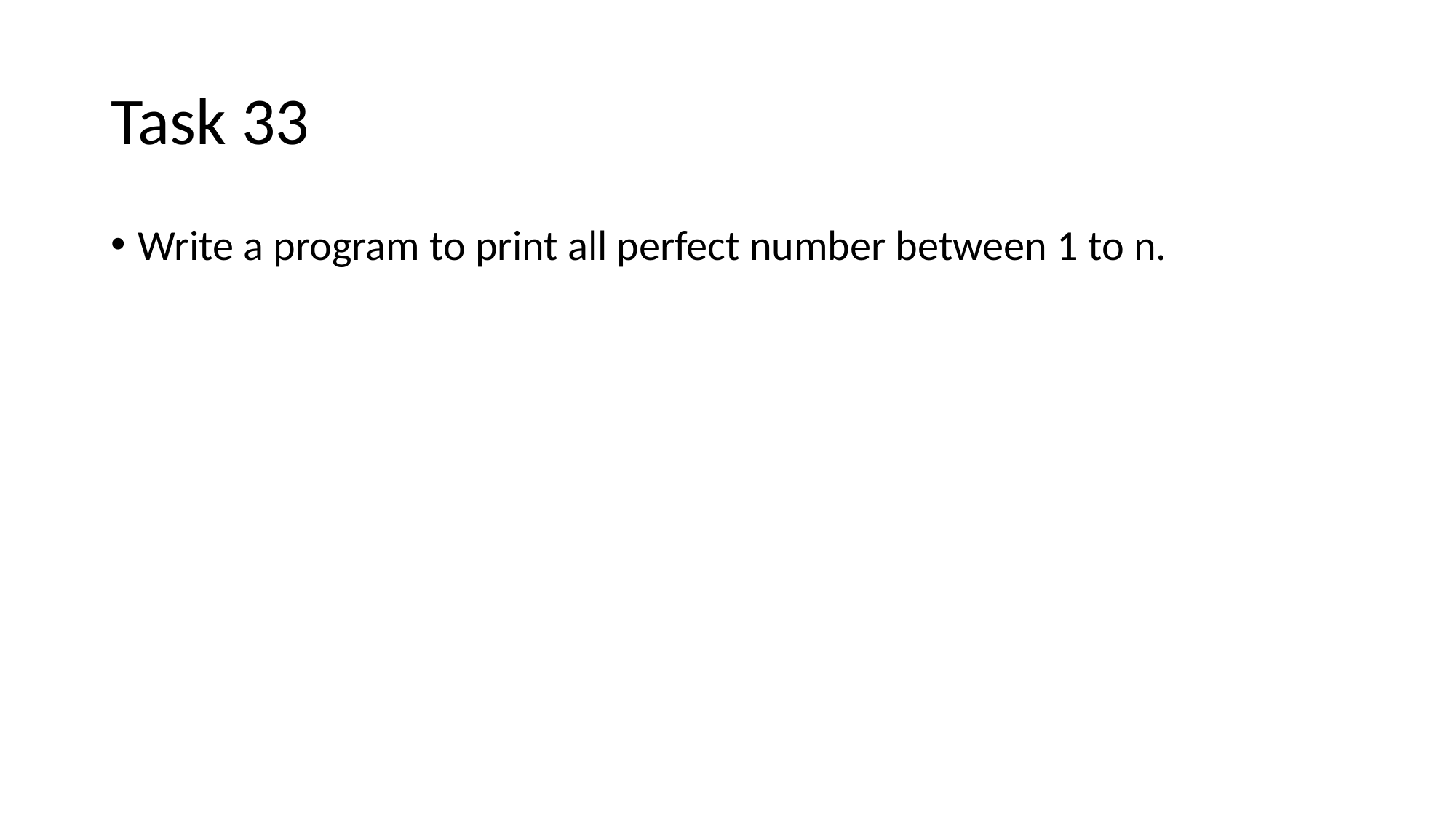

# Task 33
Write a program to print all perfect number between 1 to n.